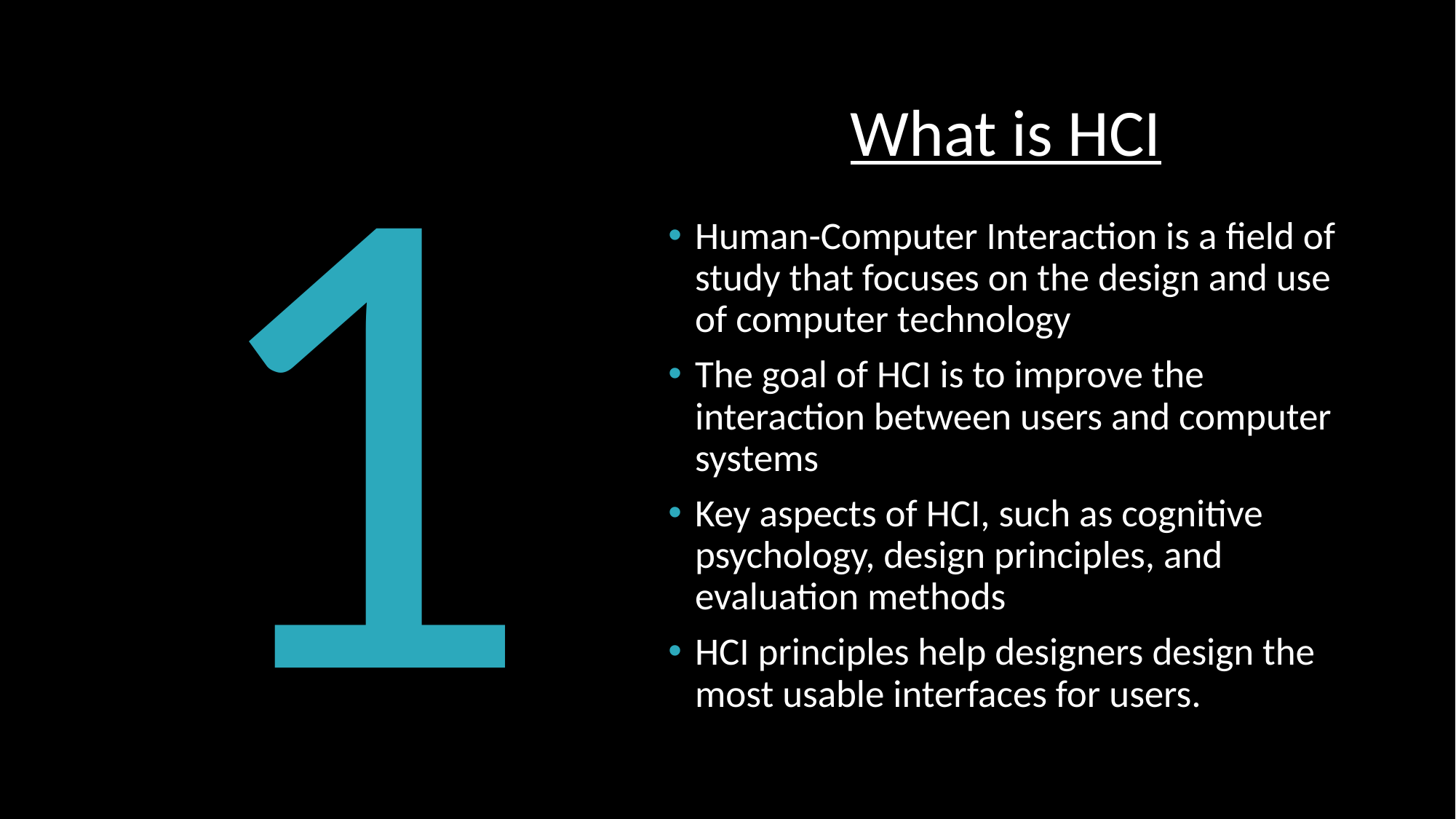

12341
What is HCI

Human-Computer Interaction is a field of study that focuses on the design and use of computer technology
The goal of HCI is to improve the interaction between users and computer systems
Key aspects of HCI, such as cognitive psychology, design principles, and evaluation methods
HCI principles help designers design the most usable interfaces for users.